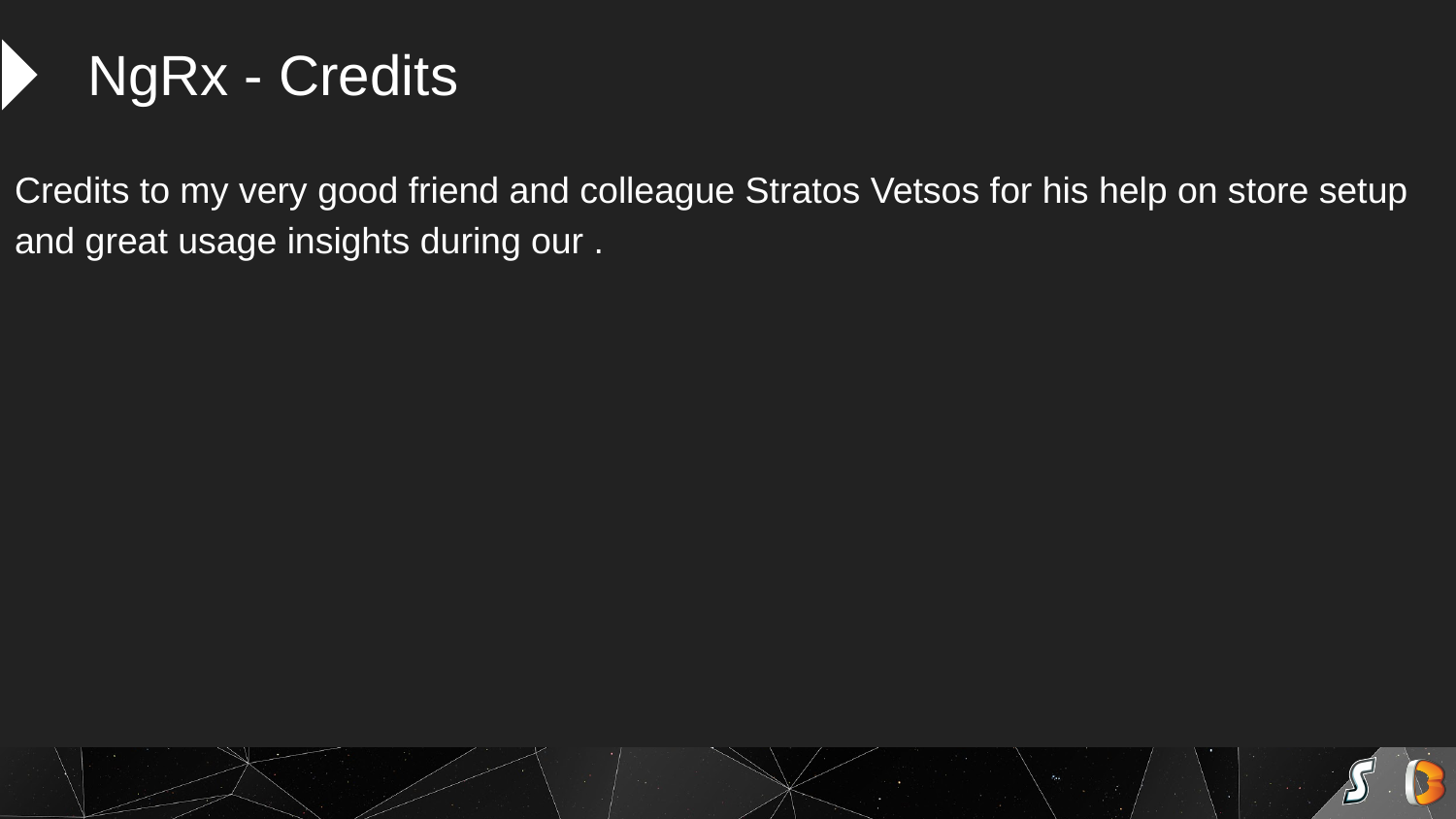

NgRx - Credits

Credits to my very good friend and colleague Stratos Vetsos for his help on store setup and great usage insights during our .